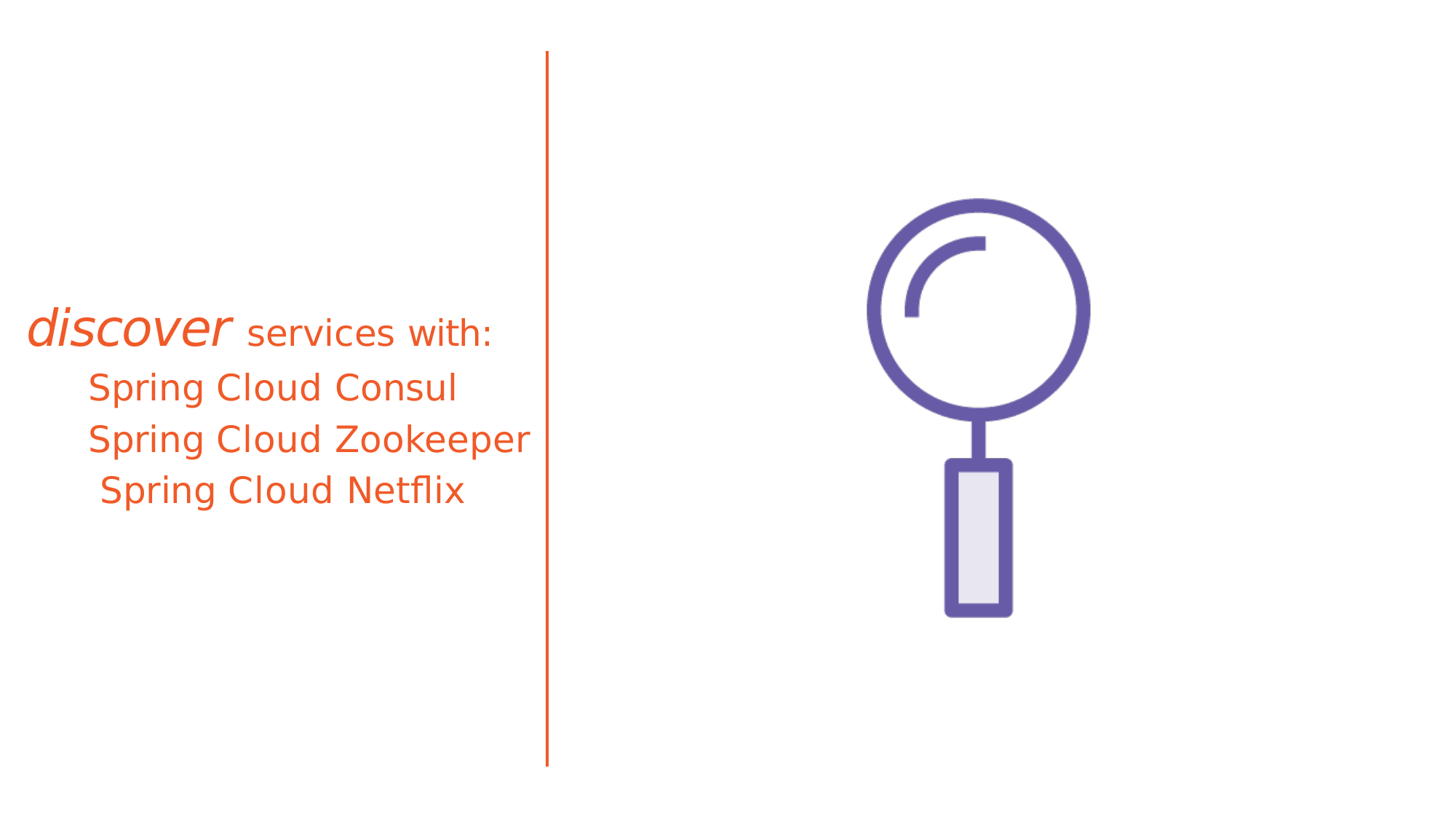

# discover services with:  Spring Cloud Consul  Spring Cloud Zookeeper  Spring Cloud Netflix